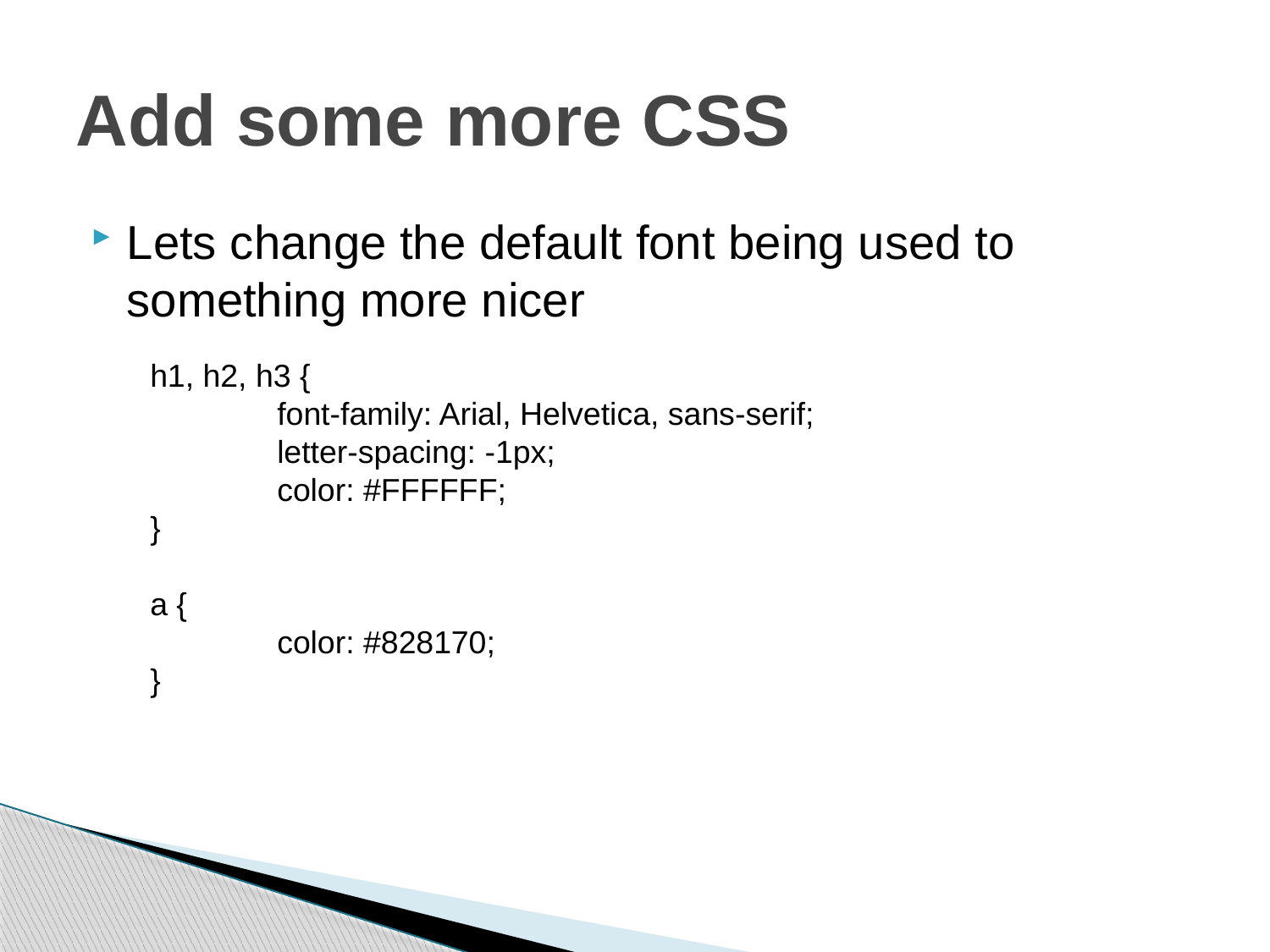

# Add some more CSS
Lets change the default font being used to something more nicer
h1, h2, h3 {
	font-family: Arial, Helvetica, sans-serif;
	letter-spacing: -1px;
	color: #FFFFFF;
}

a {
	color: #828170;
}